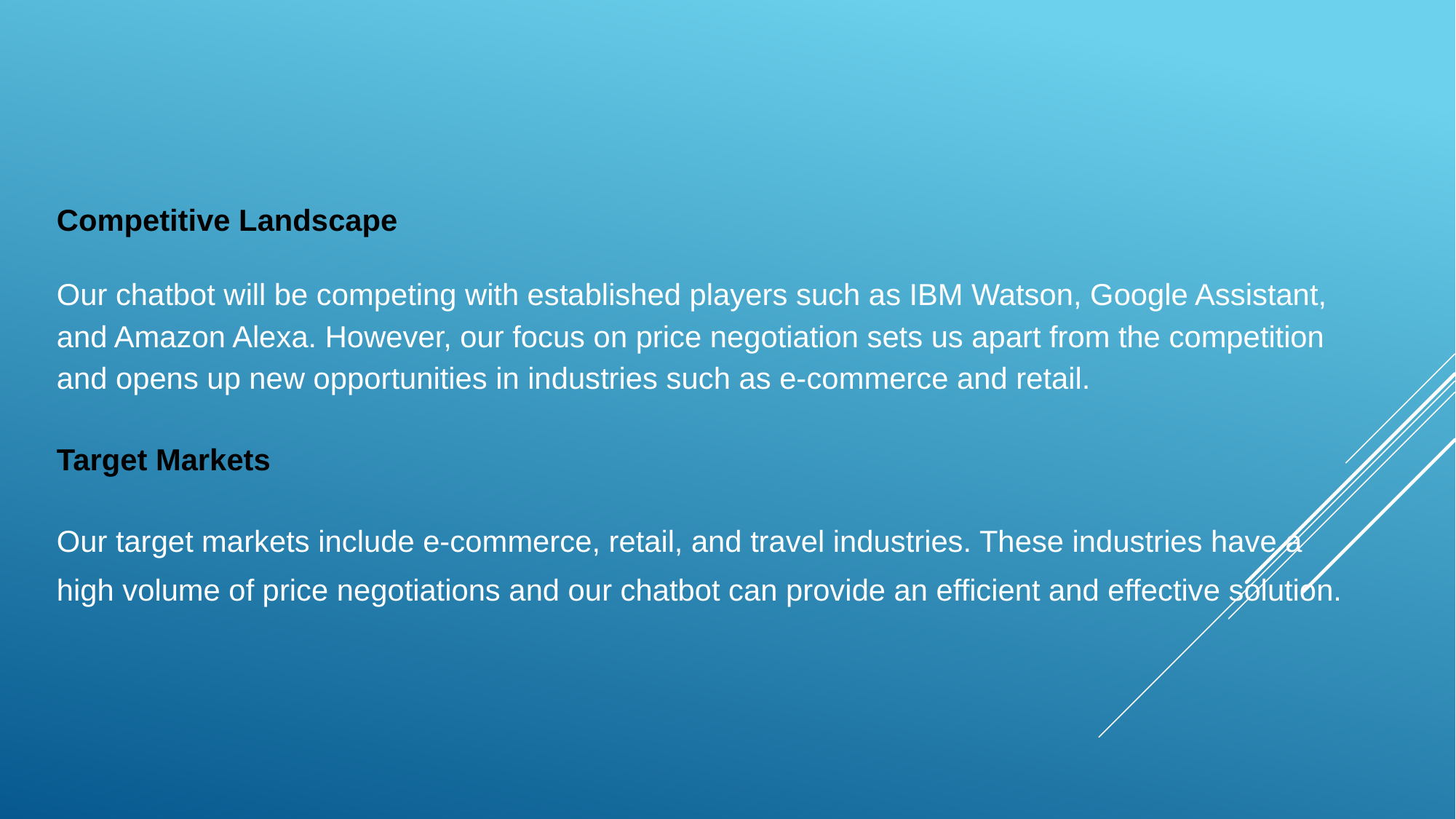

Competitive Landscape

Our chatbot will be competing with established players such as IBM Watson, Google Assistant, and Amazon Alexa. However, our focus on price negotiation sets us apart from the competition and opens up new opportunities in industries such as e-commerce and retail.

Target Markets

Our target markets include e-commerce, retail, and travel industries. These industries have a high volume of price negotiations and our chatbot can provide an efficient and effective solution.